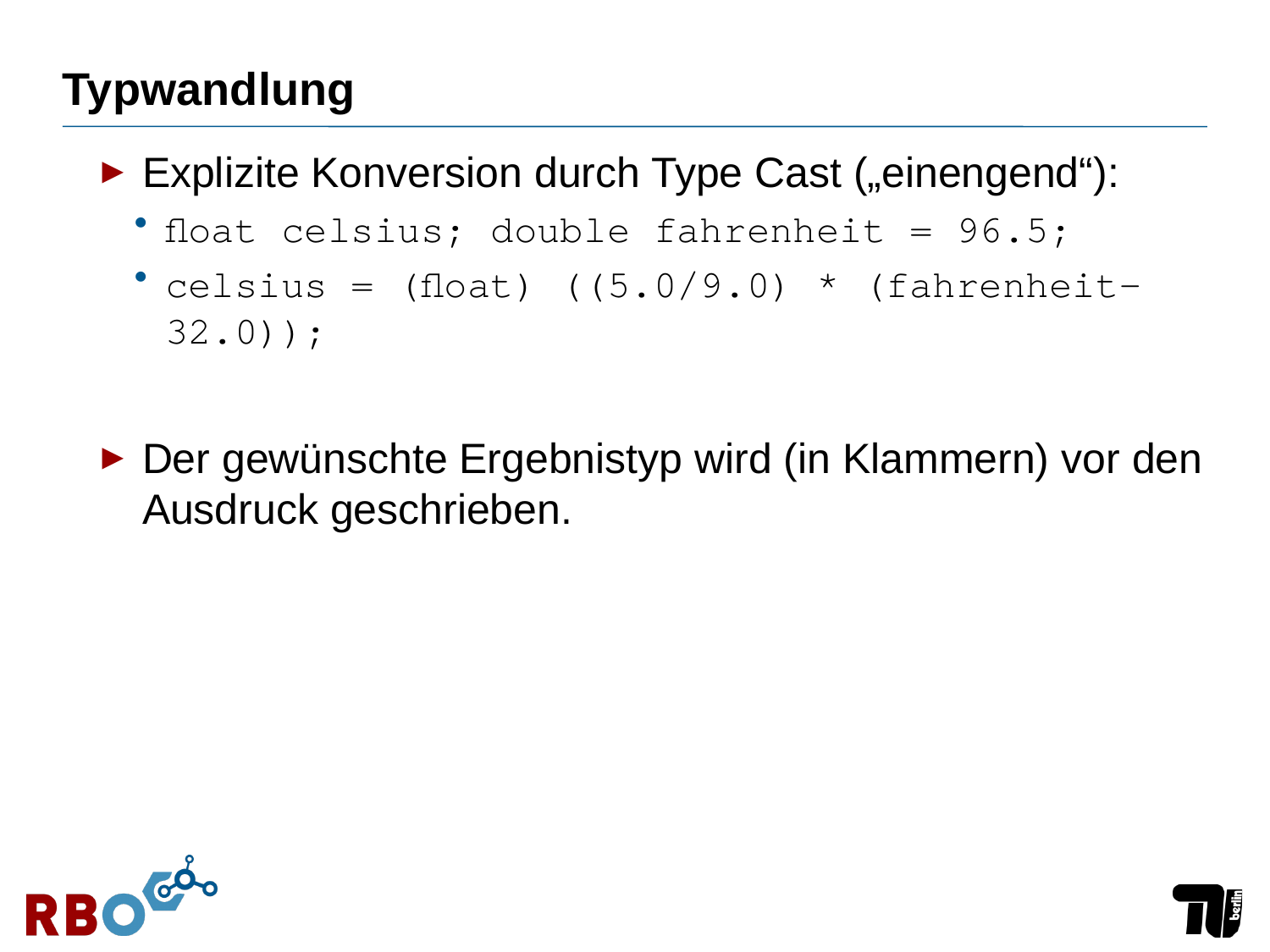

# Typwandlung
Explizite Konversion durch Type Cast („einengend“):
float celsius; double fahrenheit = 96.5;
celsius = (float) ((5.0/9.0) * (fahrenheit-32.0));

Der gewünschte Ergebnistyp wird (in Klammern) vor den Ausdruck geschrieben.